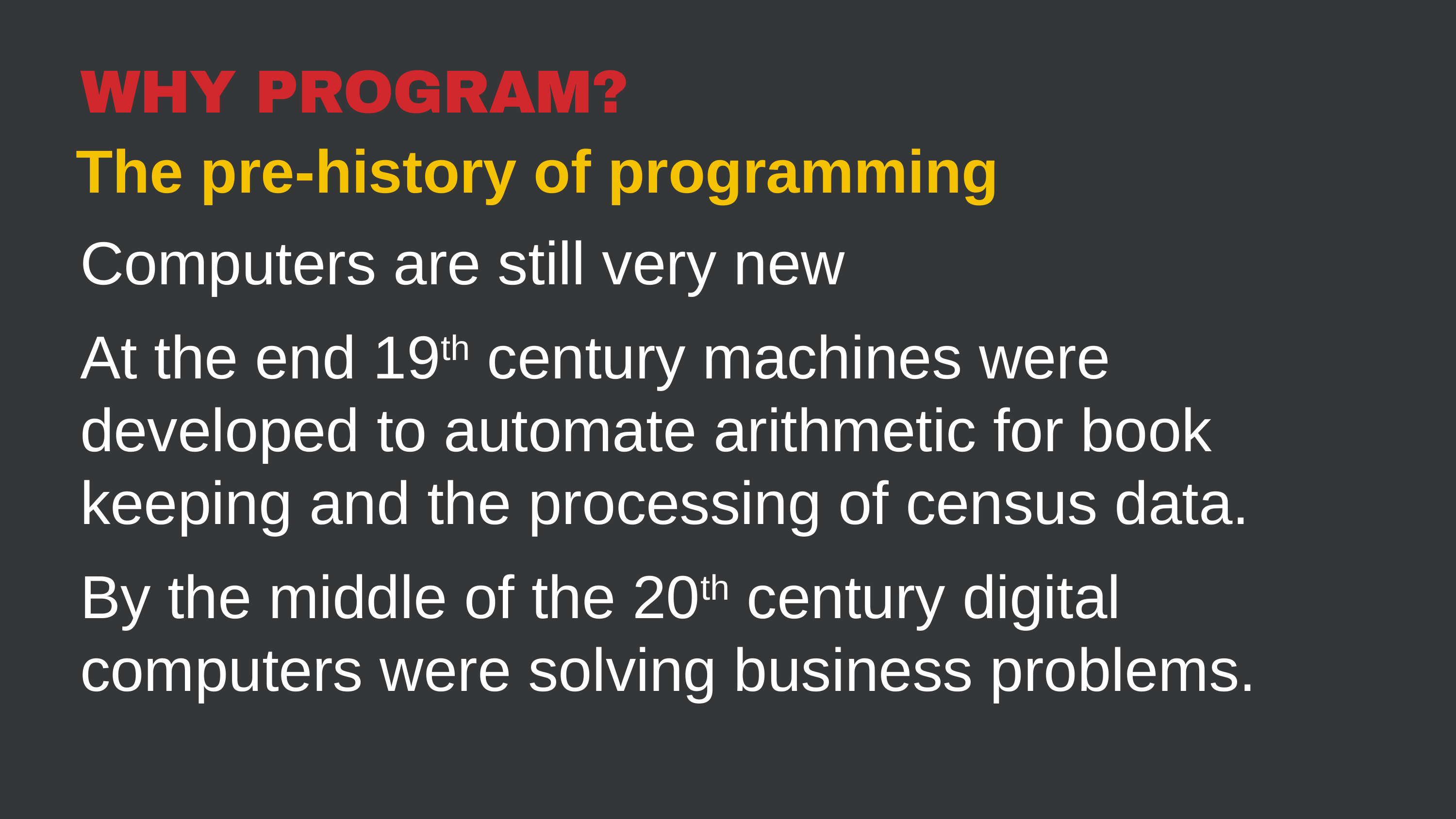

Why program?
The pre-history of programming
Computers are still very new
At the end 19th century machines were developed to automate arithmetic for book keeping and the processing of census data.
By the middle of the 20th century digital computers were solving business problems.